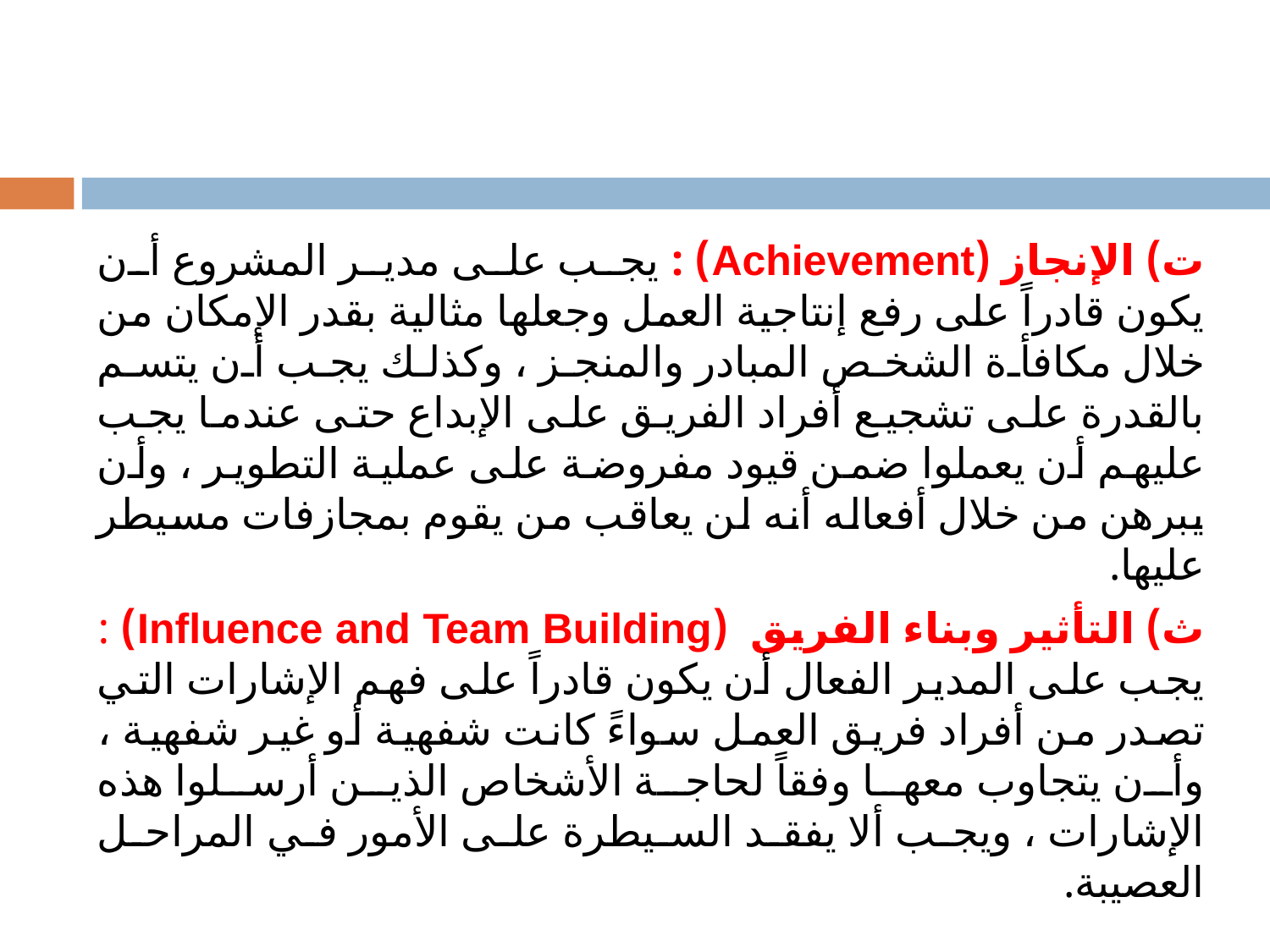

# ت) الإنجاز (Achievement) : يجب على مدير المشروع أن يكون قادراً على رفع إنتاجية العمل وجعلها مثالية بقدر الإمكان من خلال مكافأة الشخص المبادر والمنجز ، وكذلك يجب أن يتسم بالقدرة على تشجيع أفراد الفريق على الإبداع حتى عندما يجب عليهم أن يعملوا ضمن قيود مفروضة على عملية التطوير ، وأن يبرهن من خلال أفعاله أنه لن يعاقب من يقوم بمجازفات مسيطر عليها.
ث) التأثير وبناء الفريق  (Influence and Team Building) : يجب على المدير الفعال أن يكون قادراً على فهم الإشارات التي تصدر من أفراد فريق العمل سواءً كانت شفهية أو غير شفهية ، وأن يتجاوب معها وفقاً لحاجة الأشخاص الذين أرسلوا هذه الإشارات ، ويجب ألا يفقد السيطرة على الأمور في المراحل العصيبة.